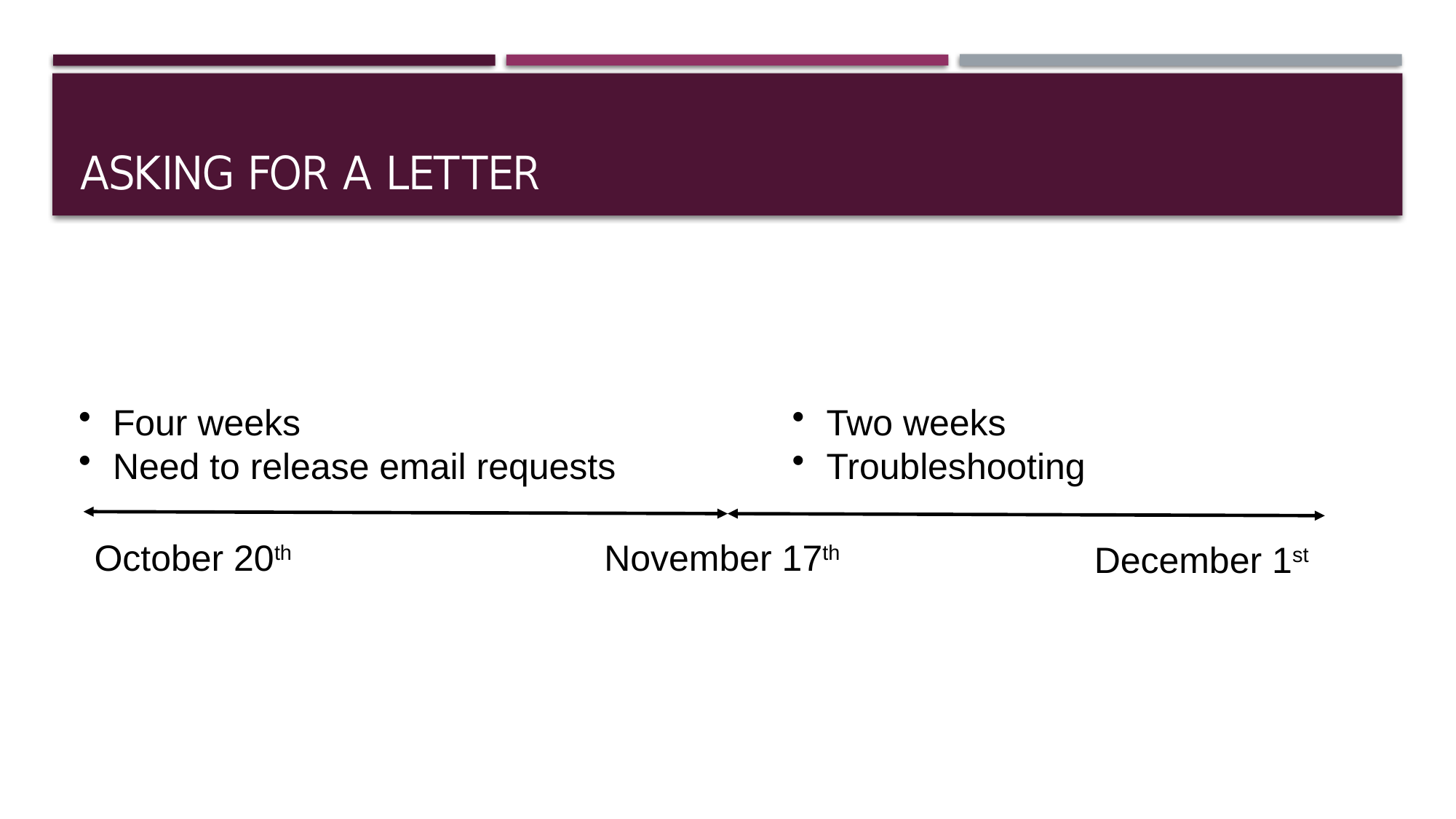

# Asking for a Letter
Two weeks
Troubleshooting
Four weeks
Need to release email requests
October 20th
November 17th
December 1st